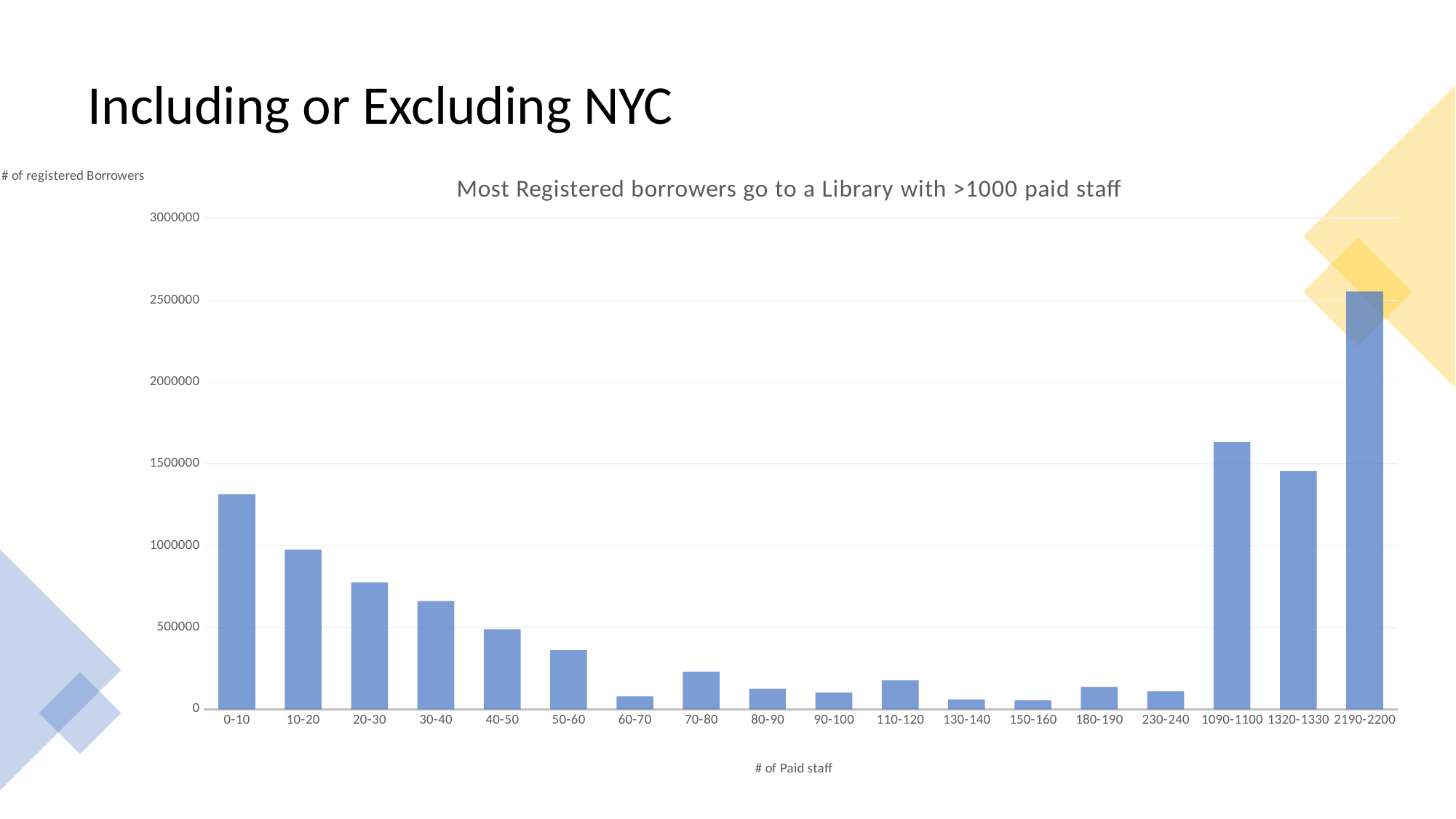

# Including or Excluding NYC

### Chart: Most Registered borrowers go to a Library with >1000 paid staff

| Category | Total |
|---|---|
| 0-10 | 1313688.0 |
| 10-20 | 975756.0 |
| 20-30 | 775243.0 |
| 30-40 | 661012.0 |
| 40-50 | 489479.0 |
| 50-60 | 360746.0 |
| 60-70 | 80040.0 |
| 70-80 | 229649.0 |
| 80-90 | 125065.0 |
| 90-100 | 101123.0 |
| 110-120 | 177444.0 |
| 130-140 | 60563.0 |
| 150-160 | 53911.0 |
| 180-190 | 136045.0 |
| 230-240 | 111247.0 |
| 1090-1100 | 1633433.0 |
| 1320-1330 | 1455250.0 |
| 2190-2200 | 2552760.0 |